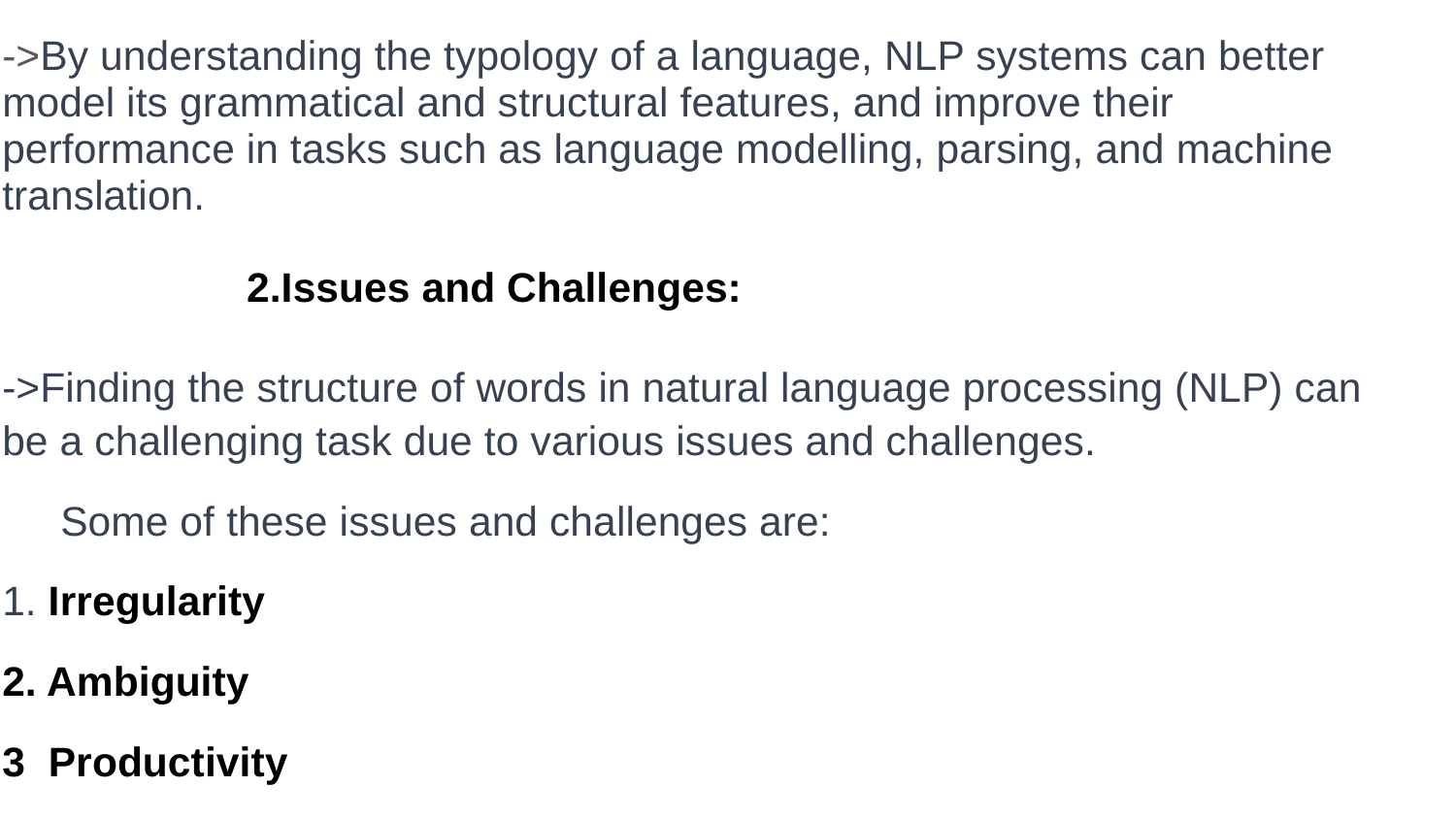

->By understanding the typology of a language, NLP systems can better model its grammatical and structural features, and improve their performance in tasks such as language modelling, parsing, and machine translation.

                     2.Issues and Challenges:

->Finding the structure of words in natural language processing (NLP) can be a challenging task due to various issues and challenges.
     Some of these issues and challenges are:
1. Irregularity
2. Ambiguity
3  Productivity